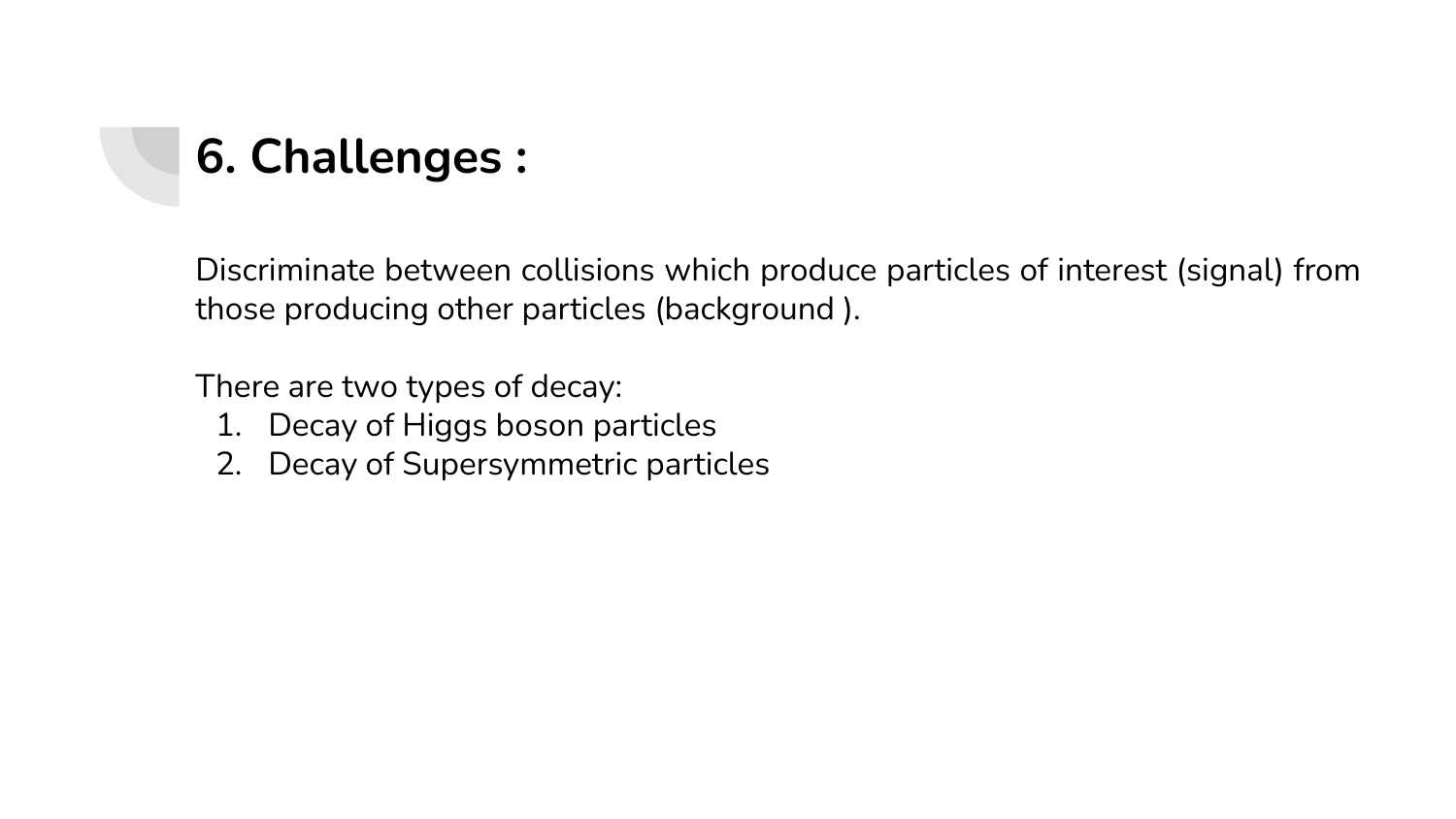

6. Challenges :
Discriminate between collisions which produce particles of interest (signal) from those producing other particles (background ).

There are two types of decay:
Decay of Higgs boson particles
Decay of Supersymmetric particles